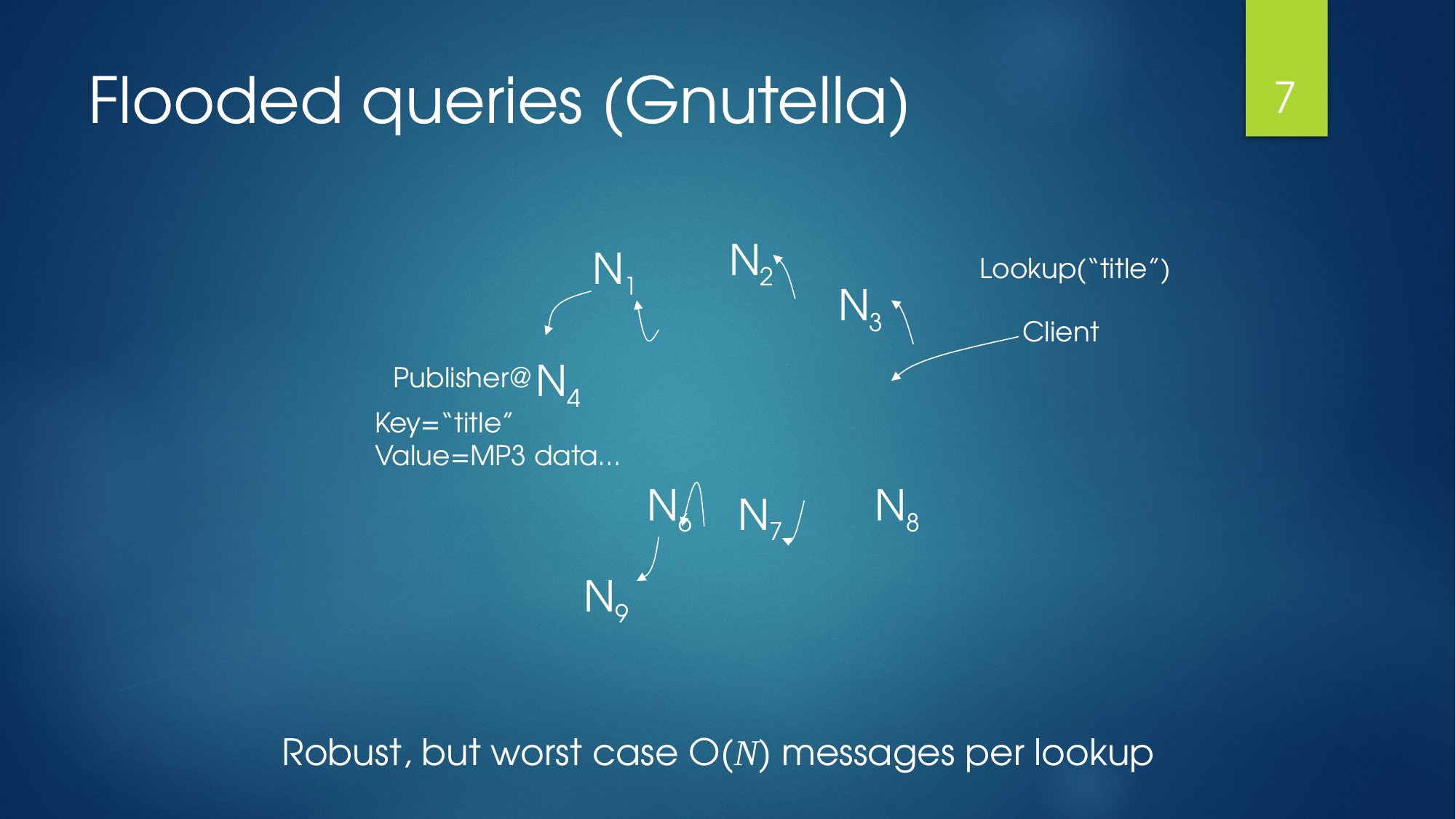

7
# Flooded queries (Gnutella)
N2
N1
Lookup(“title”)

N3

Client

N4
Publisher@
Key=“title”
Value=MP3 data…
N6
N8

N7

N9
Robust, but worst case O(N) messages per lookup